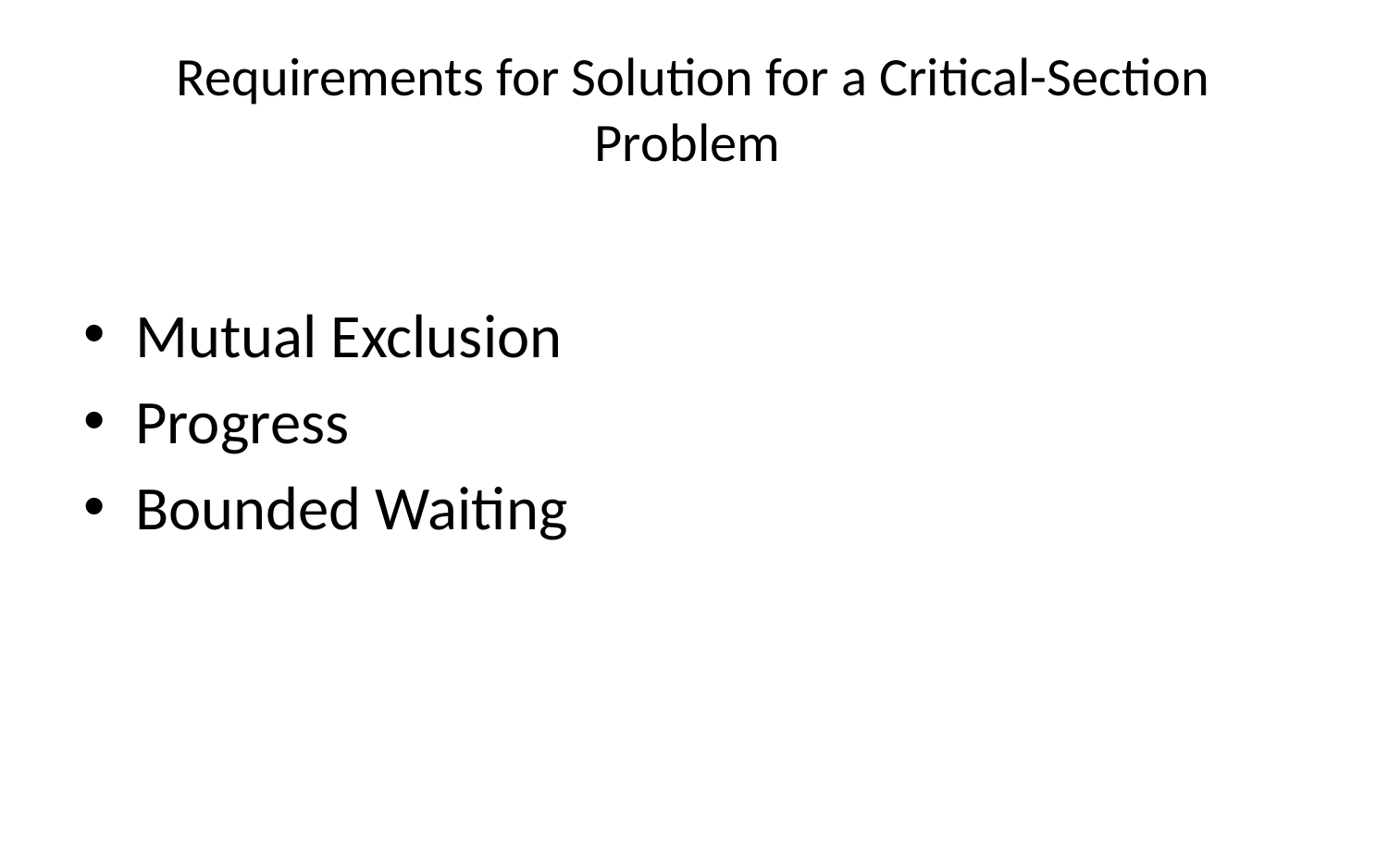

# Requirements for Solution for a Critical-Section Problem

Mutual Exclusion
Progress
Bounded Waiting